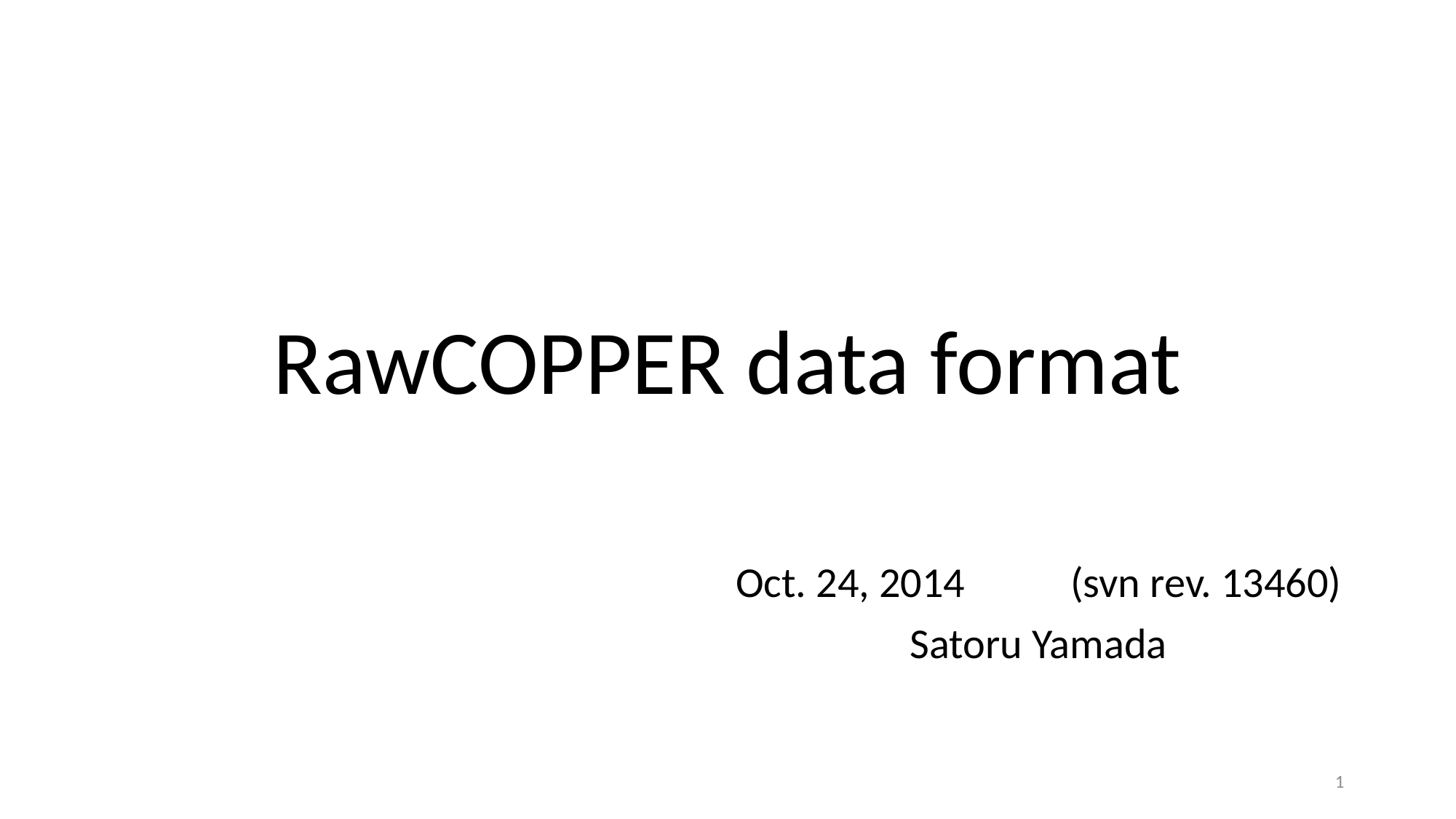

# RawCOPPER data format
Oct. 24, 2014　　(svn rev. 13460)
Satoru Yamada
1